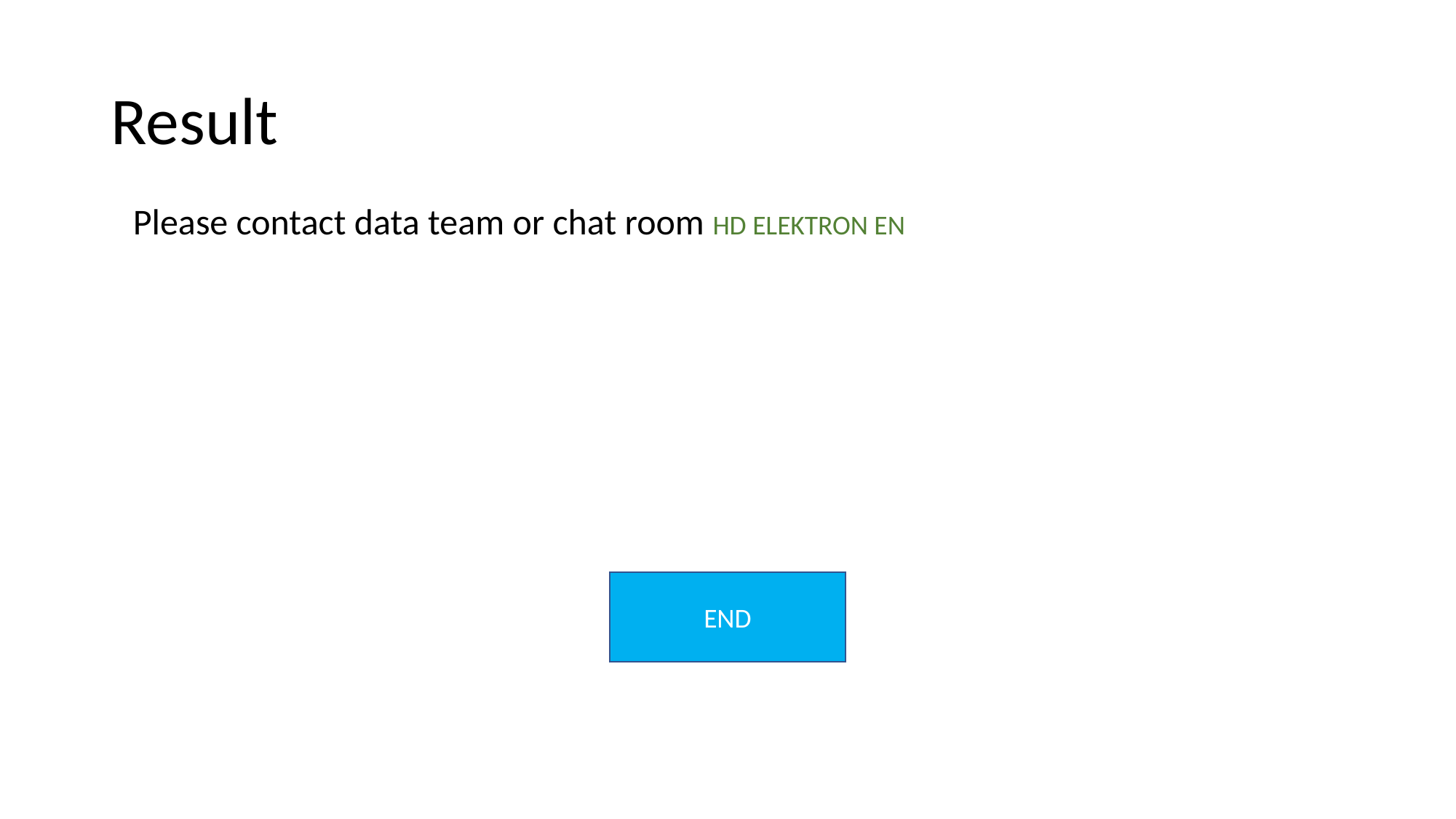

# Result
Please contact data team or chat room HD ELEKTRON EN
END